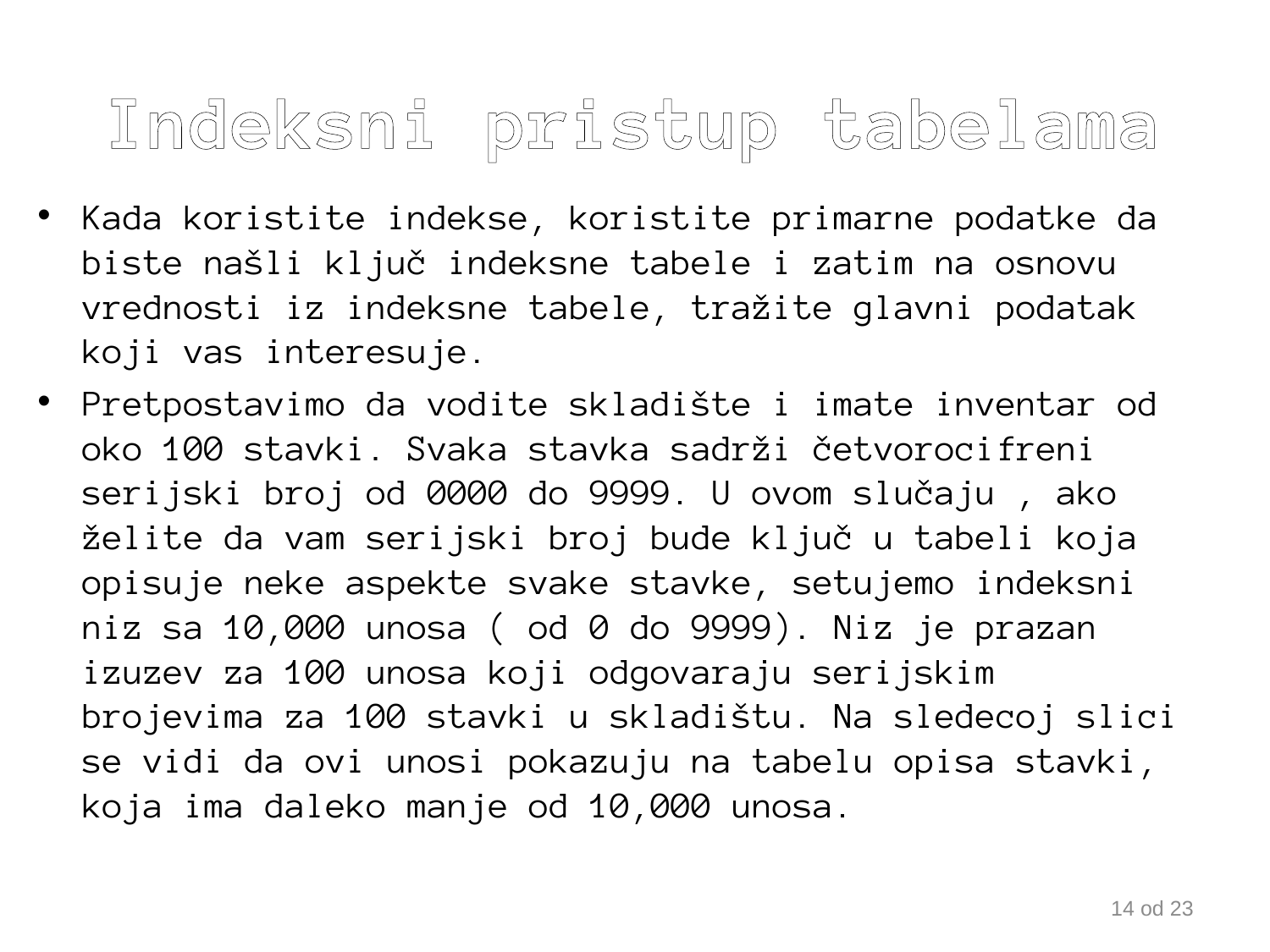

# Indeksni pristup tabelama
Kada koristite indekse, koristite primarne podatke da biste našli ključ indeksne tabele i zatim na osnovu vrednosti iz indeksne tabele, tražite glavni podatak koji vas interesuje.
Pretpostavimo da vodite skladište i imate inventar od oko 100 stavki. Svaka stavka sadrži četvorocifreni serijski broj od 0000 do 9999. U ovom slučaju , ako želite da vam serijski broj bude ključ u tabeli koja opisuje neke aspekte svake stavke, setujemo indeksni niz sa 10,000 unosa ( od 0 do 9999). Niz je prazan izuzev za 100 unosa koji odgovaraju serijskim brojevima za 100 stavki u skladištu. Na sledecoj slici se vidi da ovi unosi pokazuju na tabelu opisa stavki, koja ima daleko manje od 10,000 unosa.
14 od 23